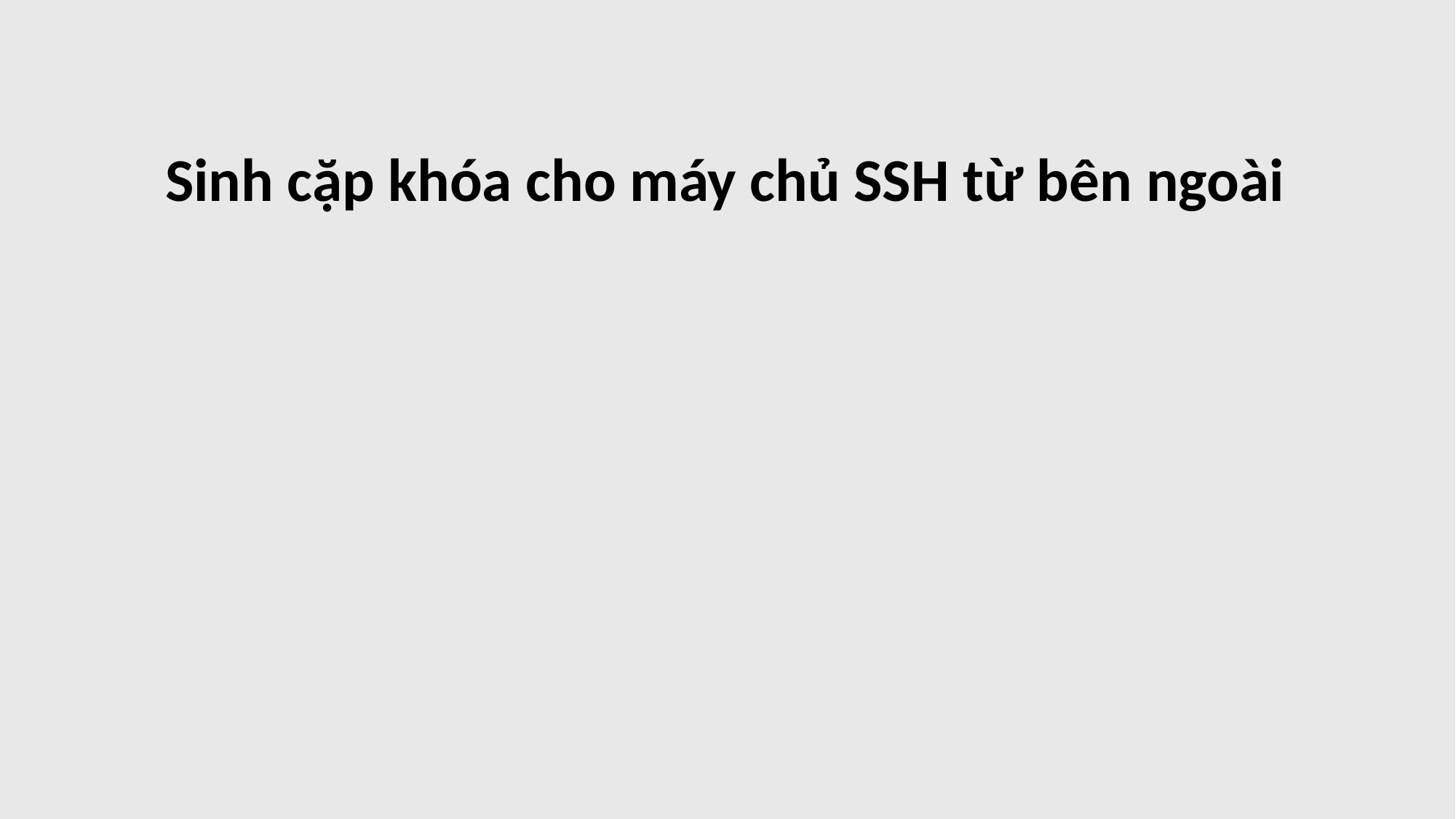

Sinh cặp khóa cho máy chủ SSH từ bên ngoài